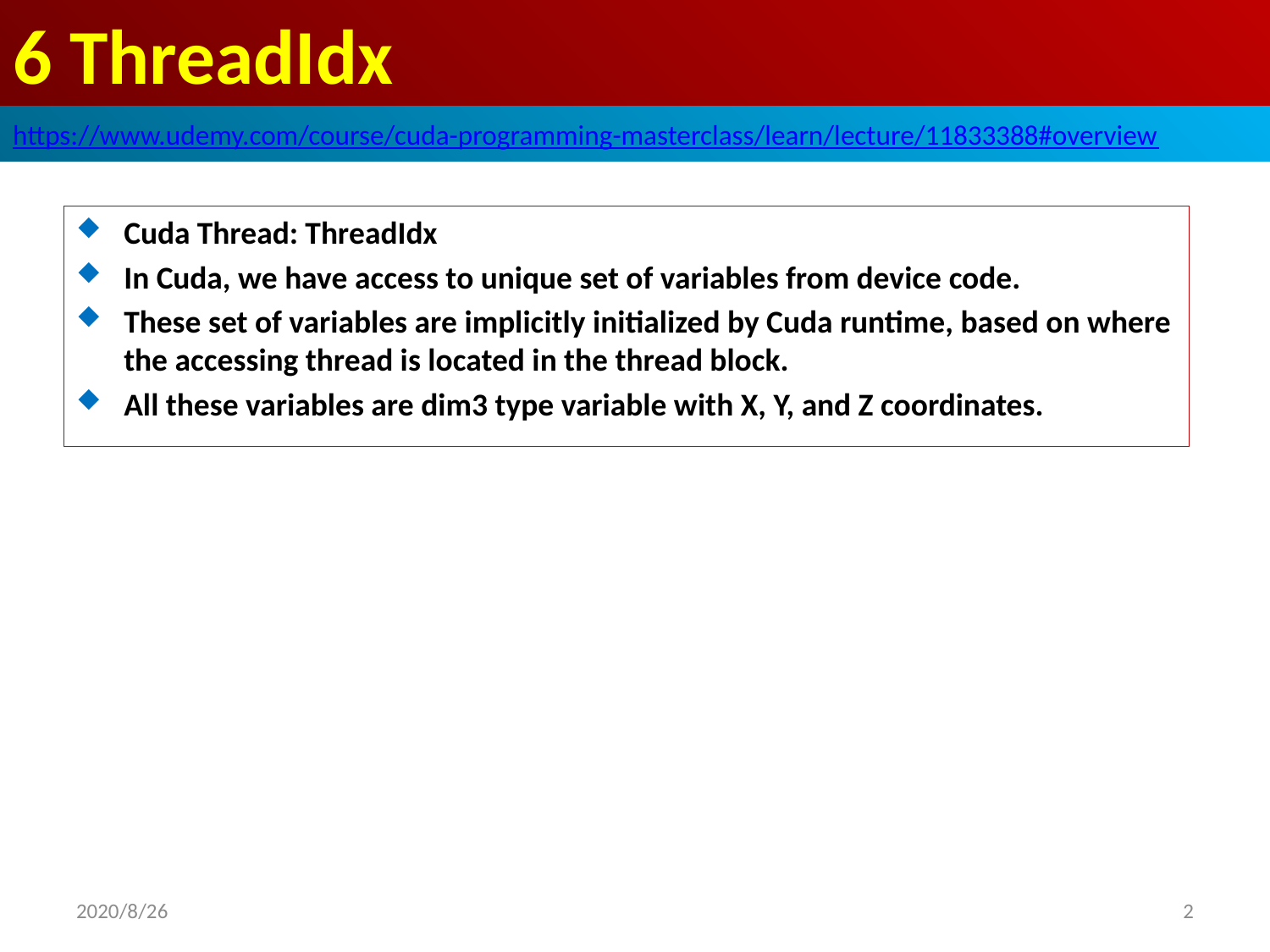

# 6 ThreadIdx
https://www.udemy.com/course/cuda-programming-masterclass/learn/lecture/11833388#overview
Cuda Thread: ThreadIdx
In Cuda, we have access to unique set of variables from device code.
These set of variables are implicitly initialized by Cuda runtime, based on where the accessing thread is located in the thread block.
All these variables are dim3 type variable with X, Y, and Z coordinates.
2020/8/26
2